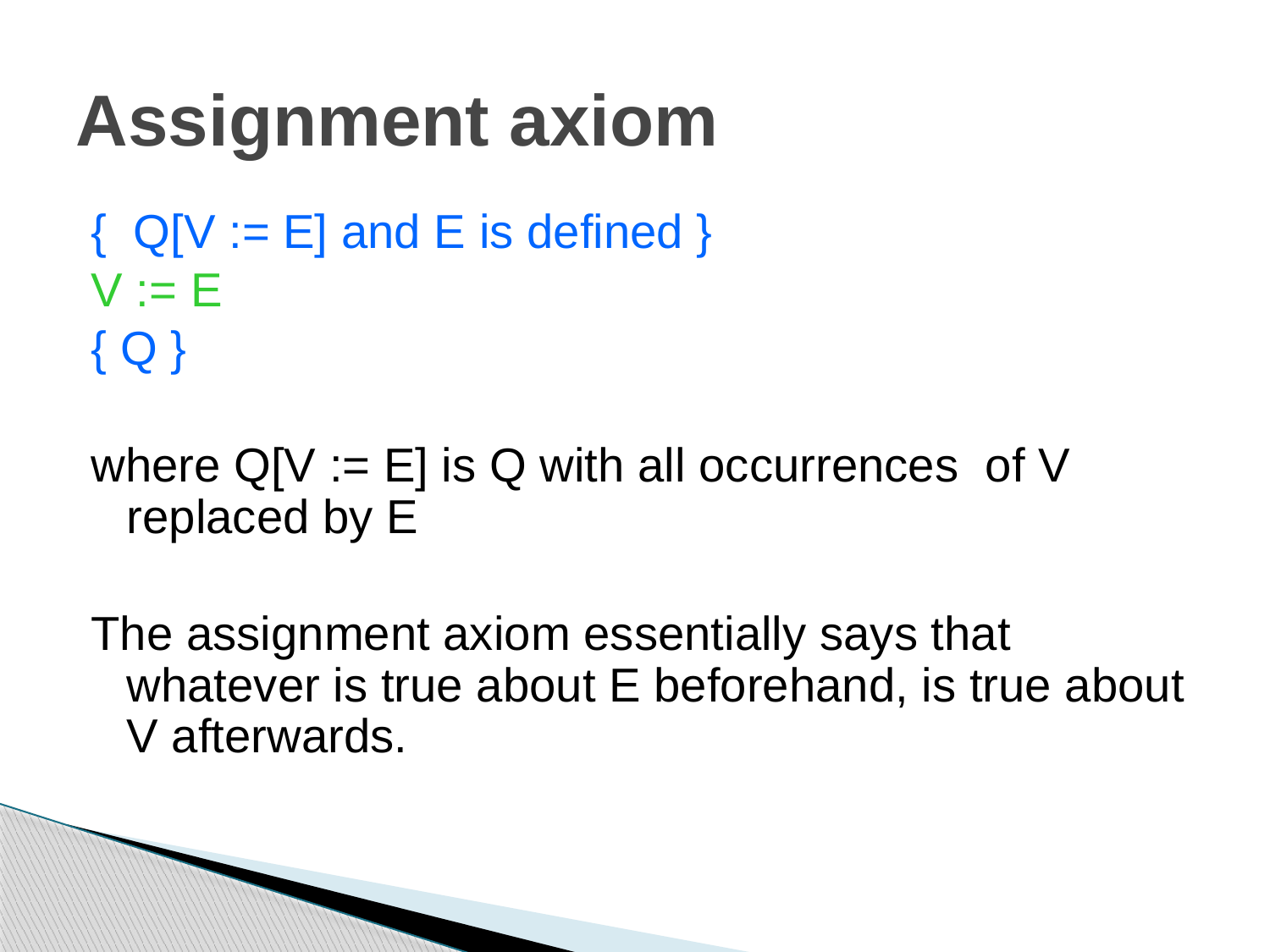

# Assignment axiom
{  Q[V := E] and E is defined }
V := E
{ Q }

where Q[V := E] is Q with all occurrences  of V replaced by E

The assignment axiom essentially says that whatever is true about E beforehand, is true about V afterwards.